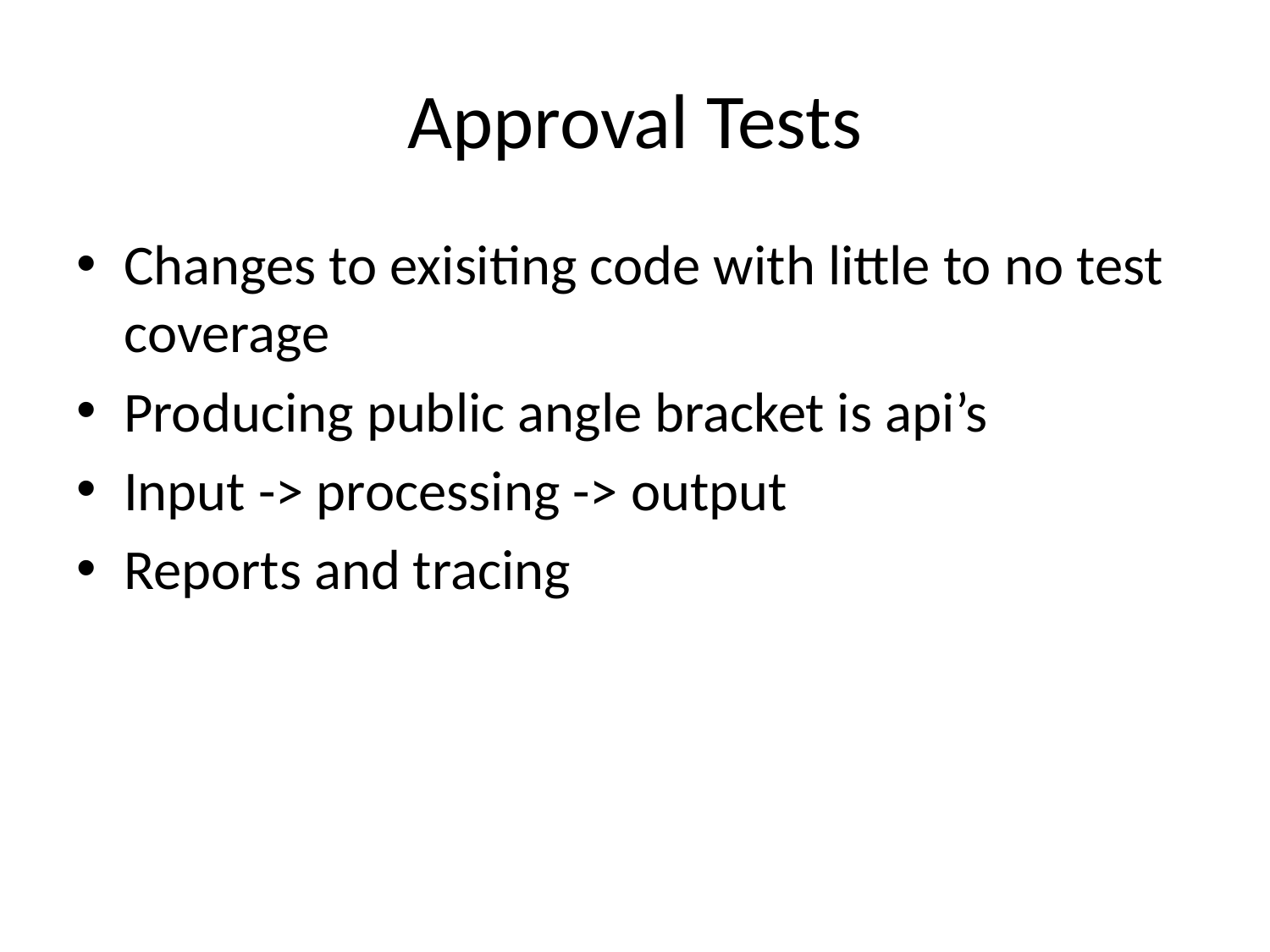

# Approval Tests
Changes to exisiting code with little to no test coverage
Producing public angle bracket is api’s
Input -> processing -> output
Reports and tracing